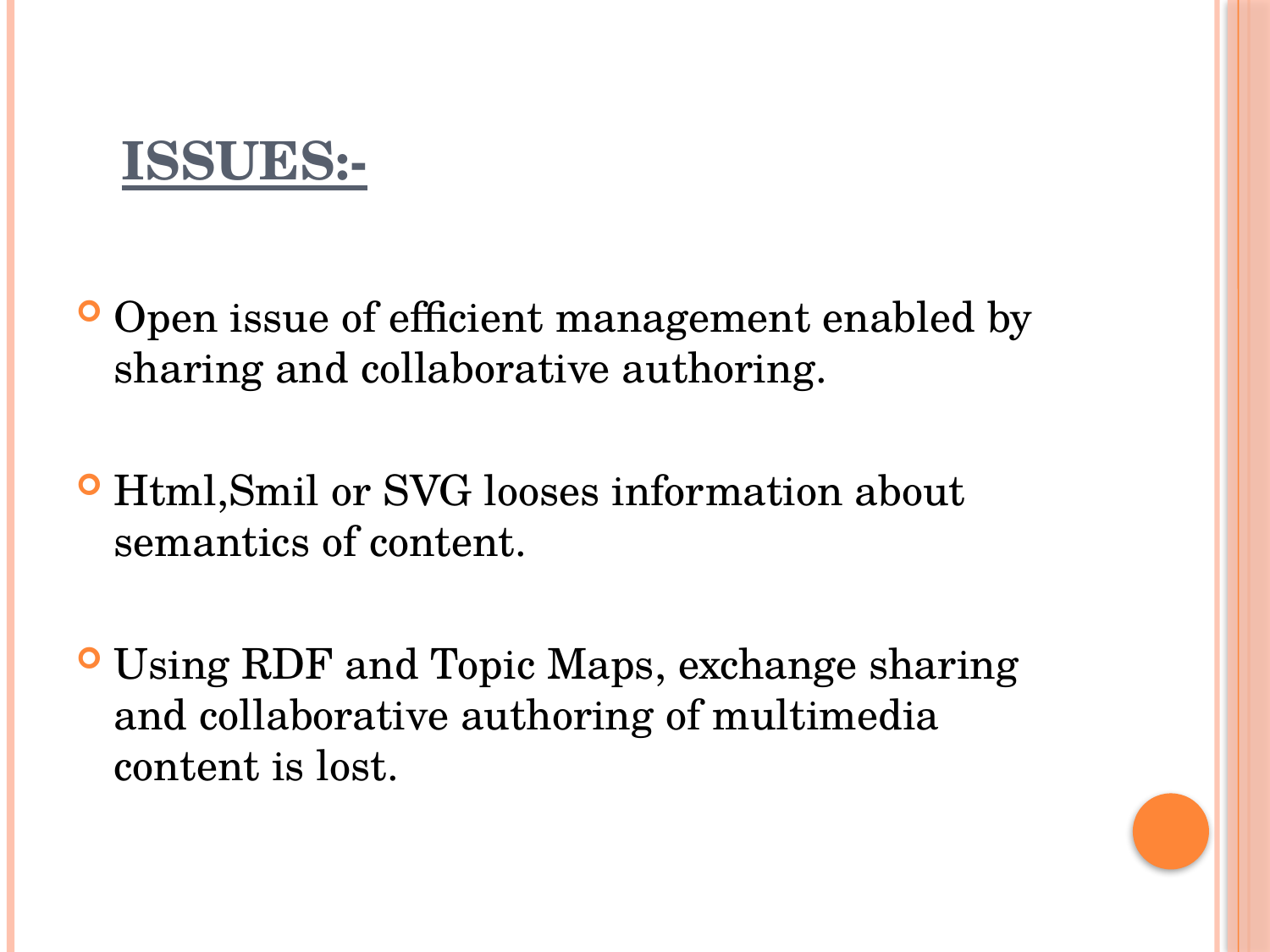

# Issues:-

Open issue of efficient management enabled by sharing and collaborative authoring.

Html,Smil or SVG looses information about semantics of content.

Using RDF and Topic Maps, exchange sharing and collaborative authoring of multimedia content is lost.